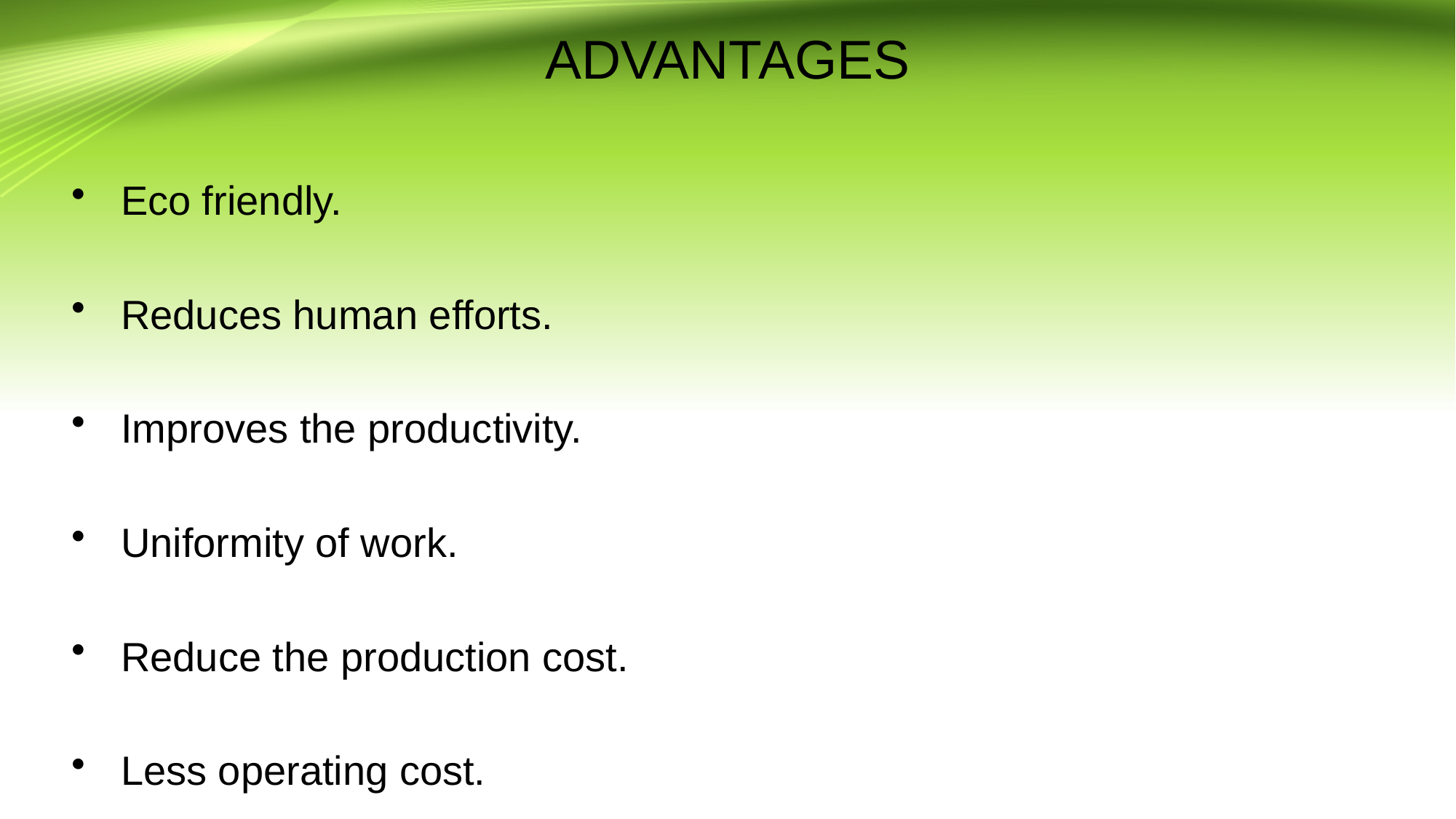

# ADVANTAGES
 Eco friendly.

 Reduces human efforts.

 Improves the productivity.

 Uniformity of work.

 Reduce the production cost.

 Less operating cost.